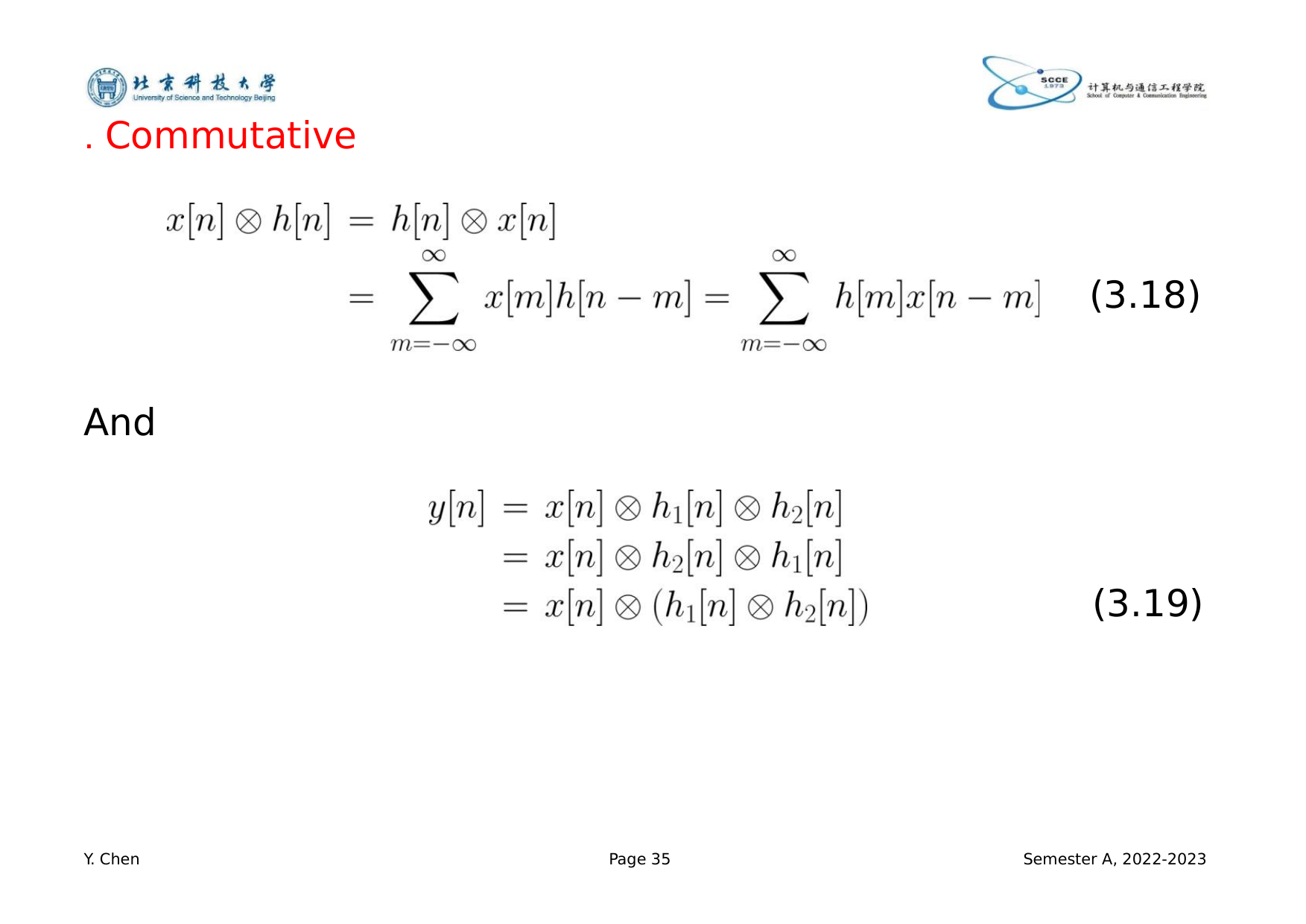

. Commutative

(3.18)
And

(3.19)
Y. Chen
Page 35
Semester A, 2022-2023